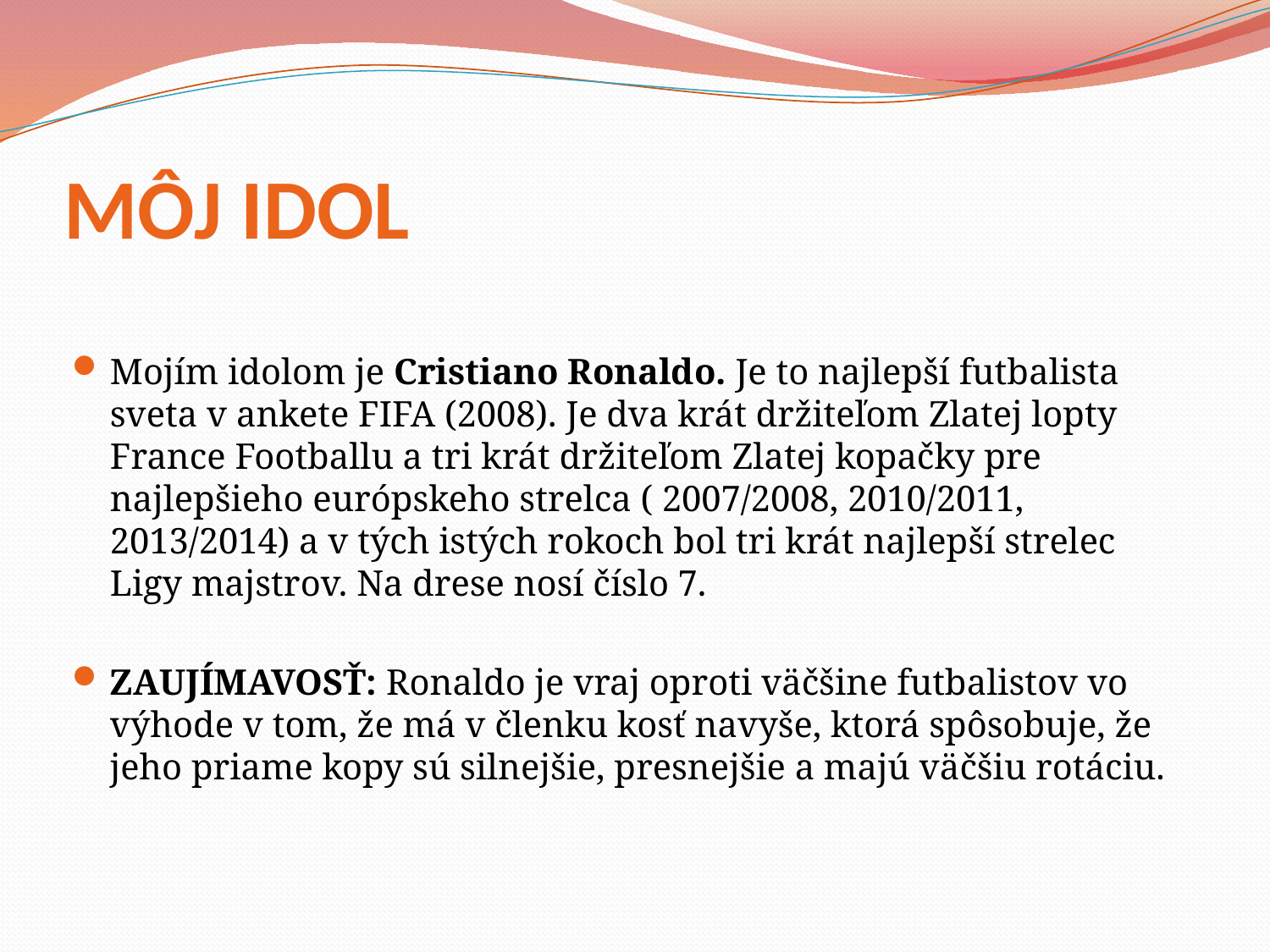

# MÔJ IDOL
Mojím idolom je Cristiano Ronaldo. Je to najlepší futbalista sveta v ankete FIFA (2008). Je dva krát držiteľom Zlatej lopty France Footballu a tri krát držiteľom Zlatej kopačky pre najlepšieho európskeho strelca ( 2007/2008, 2010/2011, 2013/2014) a v tých istých rokoch bol tri krát najlepší strelec Ligy majstrov. Na drese nosí číslo 7.

ZAUJÍMAVOSŤ: Ronaldo je vraj oproti väčšine futbalistov vo výhode v tom, že má v členku kosť navyše, ktorá spôsobuje, že jeho priame kopy sú silnejšie, presnejšie a majú väčšiu rotáciu.